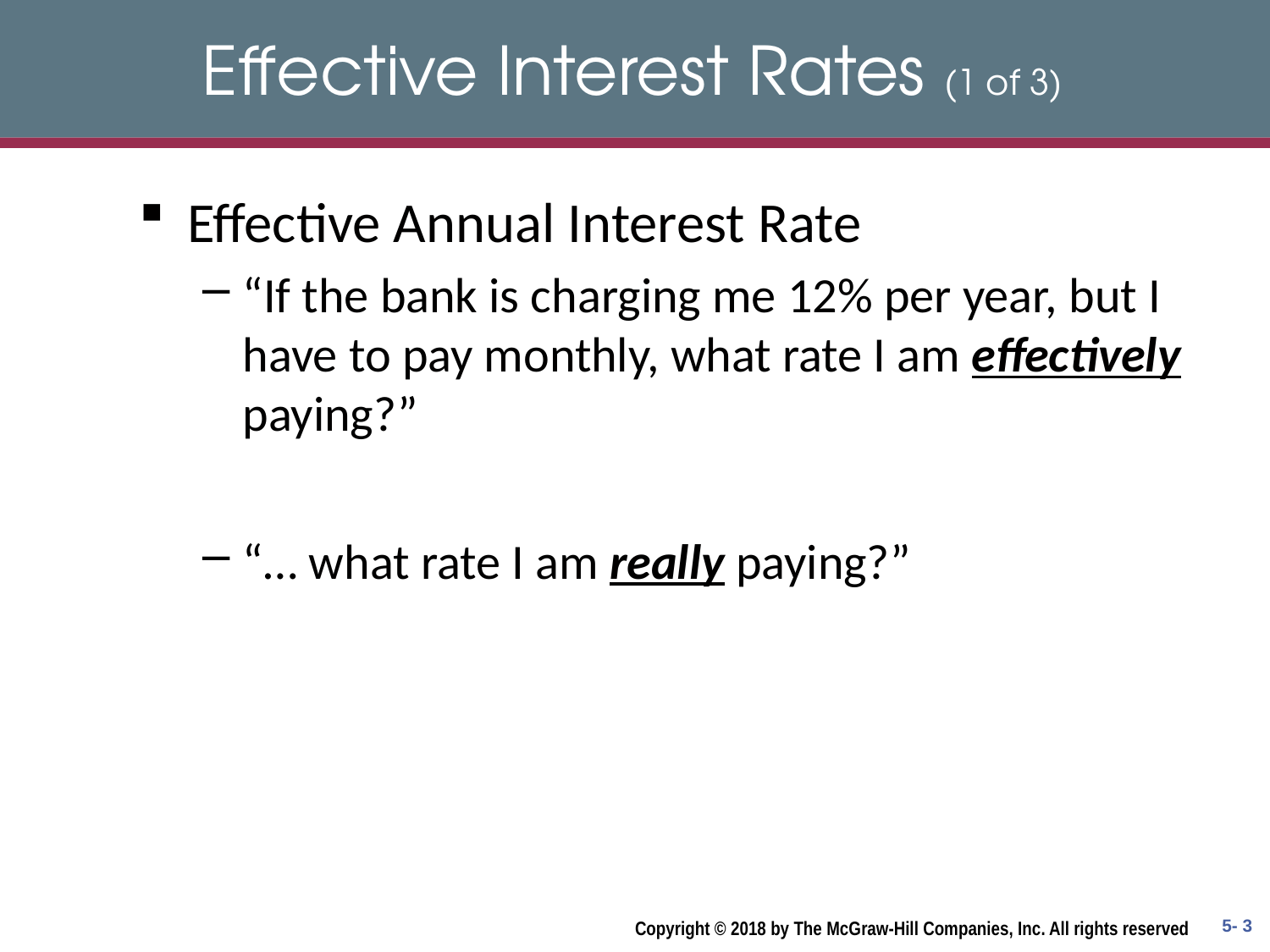

# Effective Interest Rates (1 of 3)
Effective Annual Interest Rate
“If the bank is charging me 12% per year, but I have to pay monthly, what rate I am effectively paying?”

“… what rate I am really paying?”